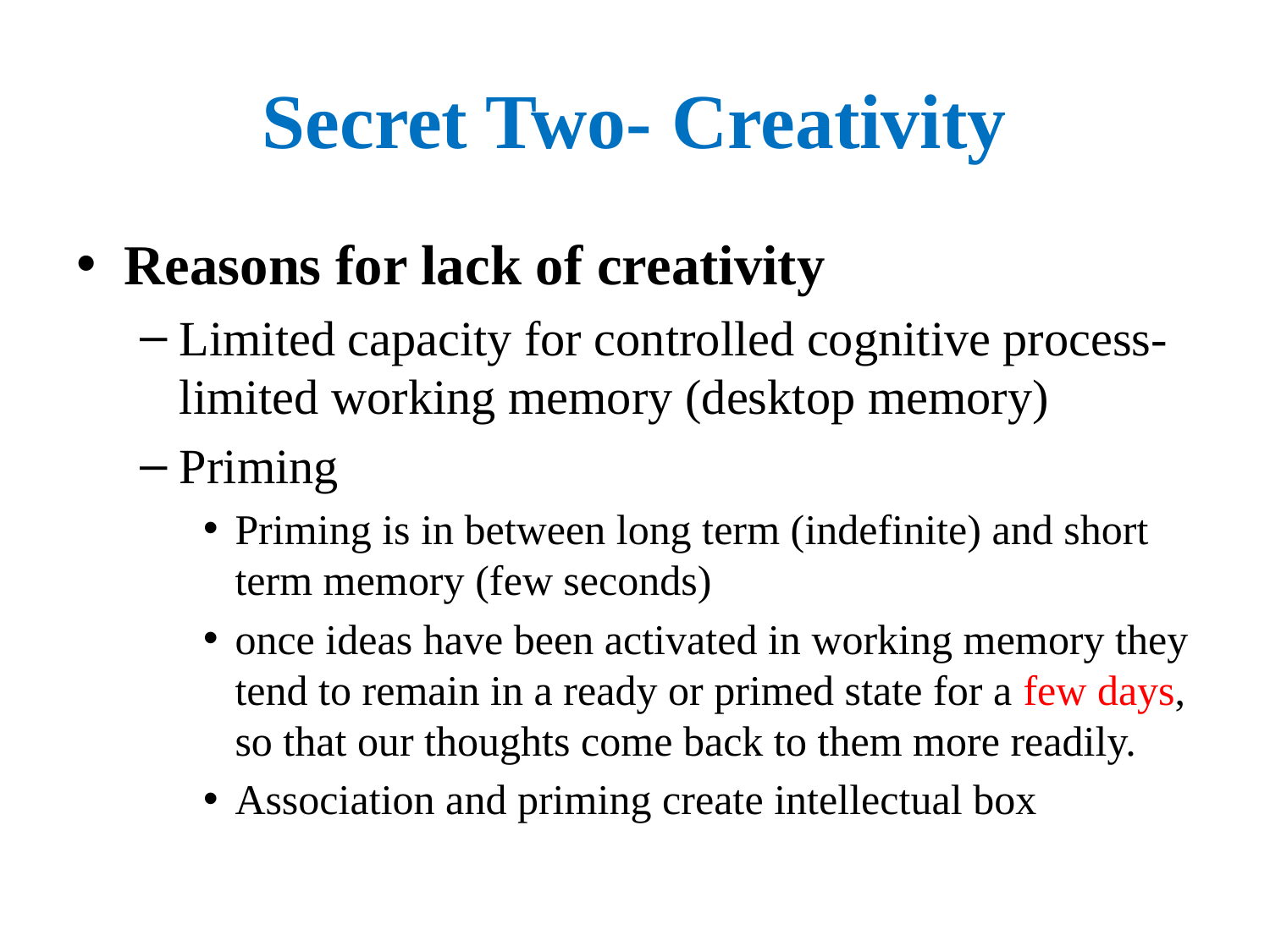

# Secret Two- Creativity
Reasons for lack of creativity
Limited capacity for controlled cognitive process- limited working memory (desktop memory)
Priming
Priming is in between long term (indefinite) and short term memory (few seconds)
once ideas have been activated in working memory they tend to remain in a ready or primed state for a few days, so that our thoughts come back to them more readily.
Association and priming create intellectual box